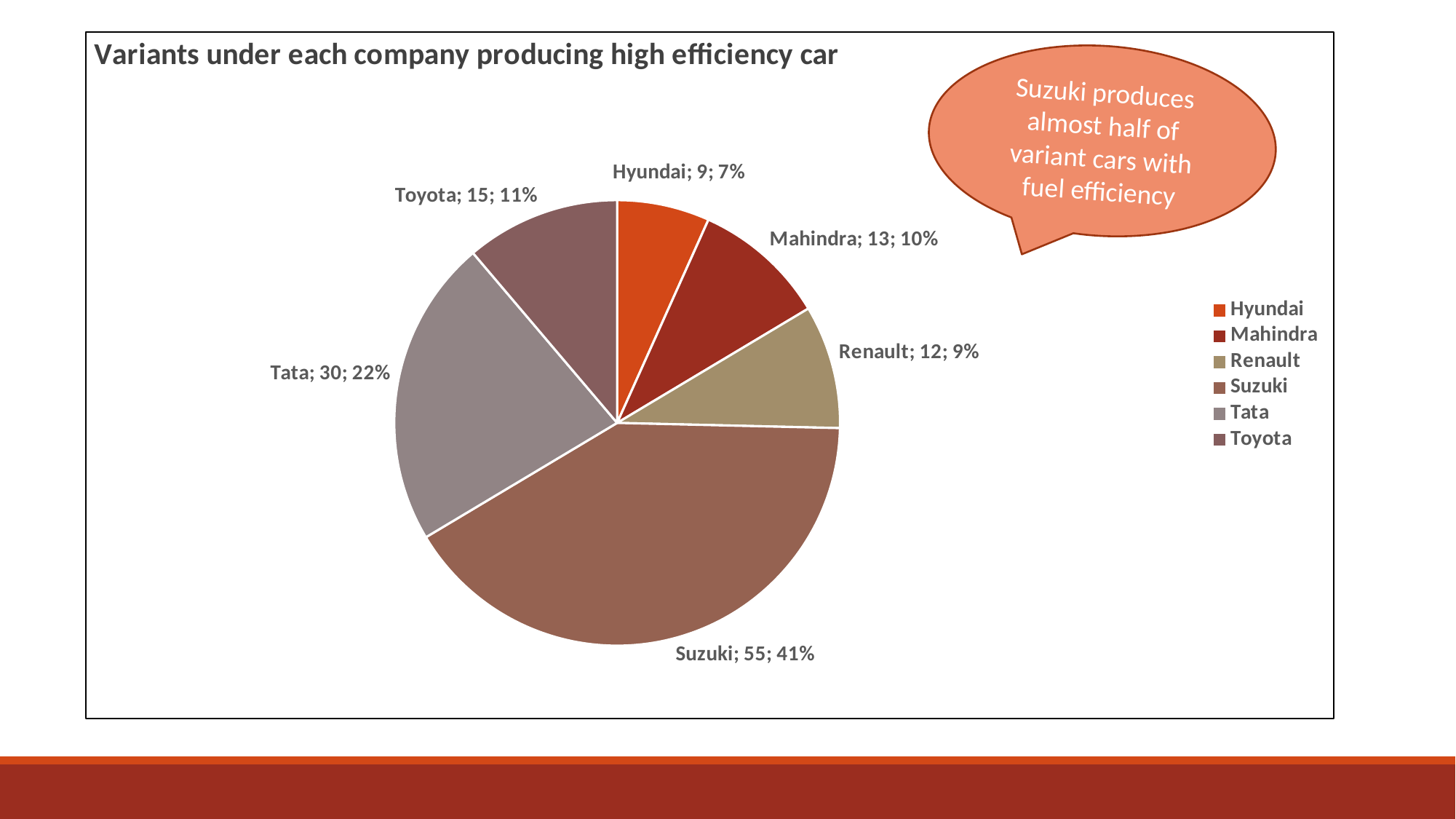

#

### Chart: Variants under each company producing high efficiency car

| Category | Total |
|---|---|
| Hyundai | 9.0 |
| Mahindra | 13.0 |
| Renault | 12.0 |
| Suzuki | 55.0 |
| Tata | 30.0 |
| Toyota | 15.0 |
Suzuki produces almost half of variant cars with fuel efficiency